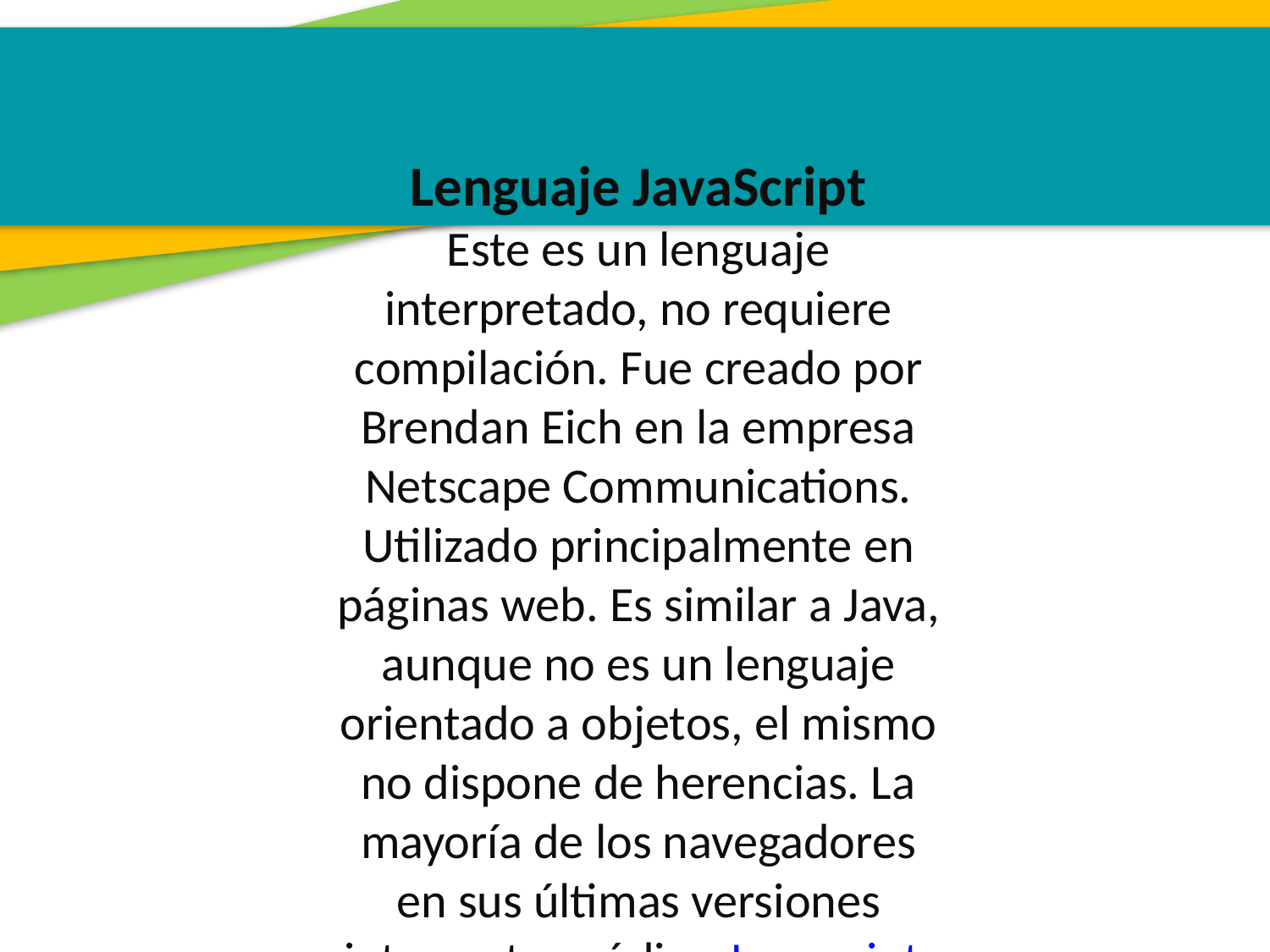

Lenguaje JavaScript
Este es un lenguaje interpretado, no requiere compilación. Fue creado por Brendan Eich en la empresa Netscape Communications. Utilizado principalmente en páginas web. Es similar a Java, aunque no es un lenguaje orientado a objetos, el mismo no dispone de herencias. La mayoría de los navegadores en sus últimas versiones interpretan código Javascript.